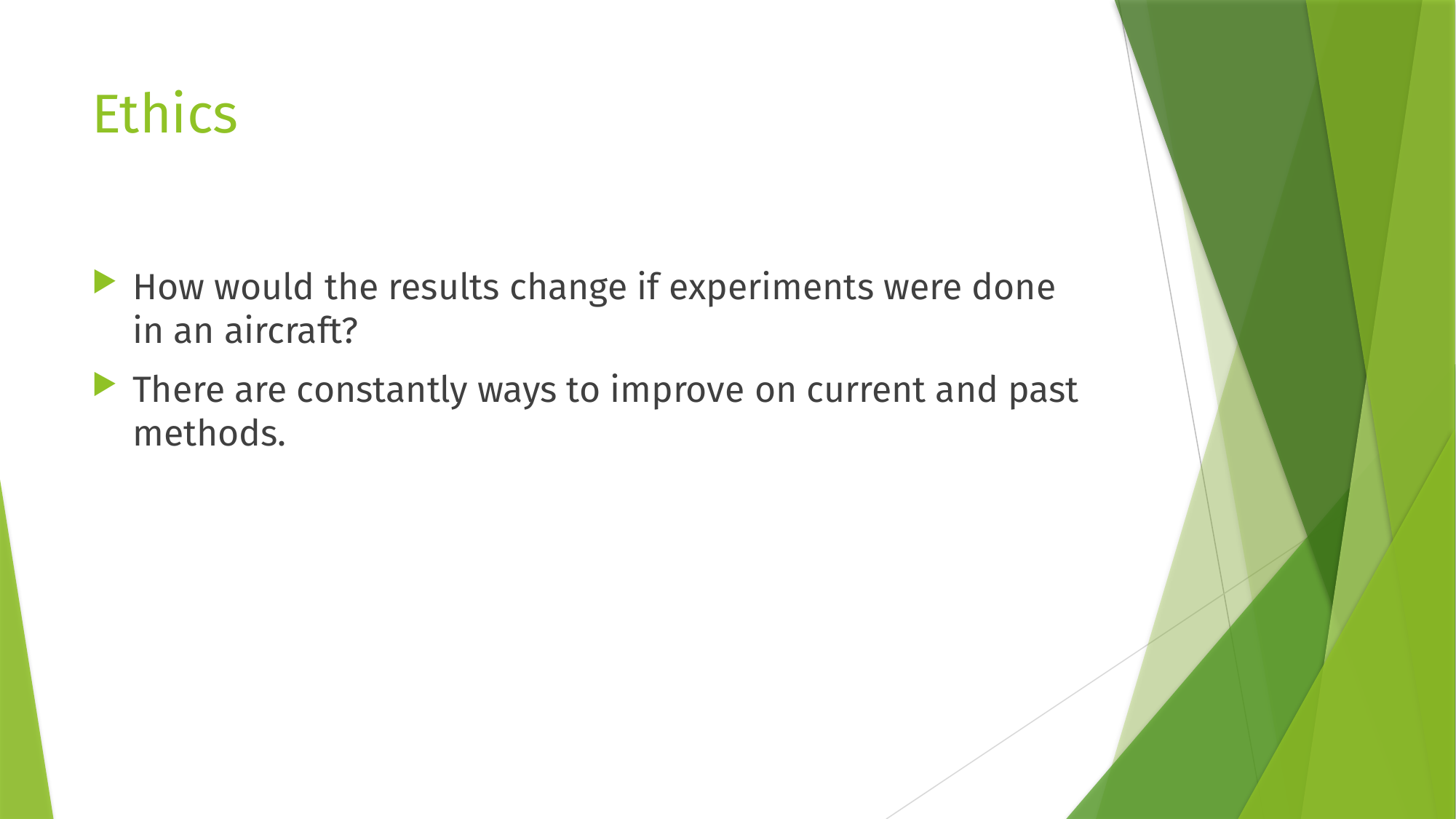

# Ethics
How would the results change if experiments were done in an aircraft?
There are constantly ways to improve on current and past methods.